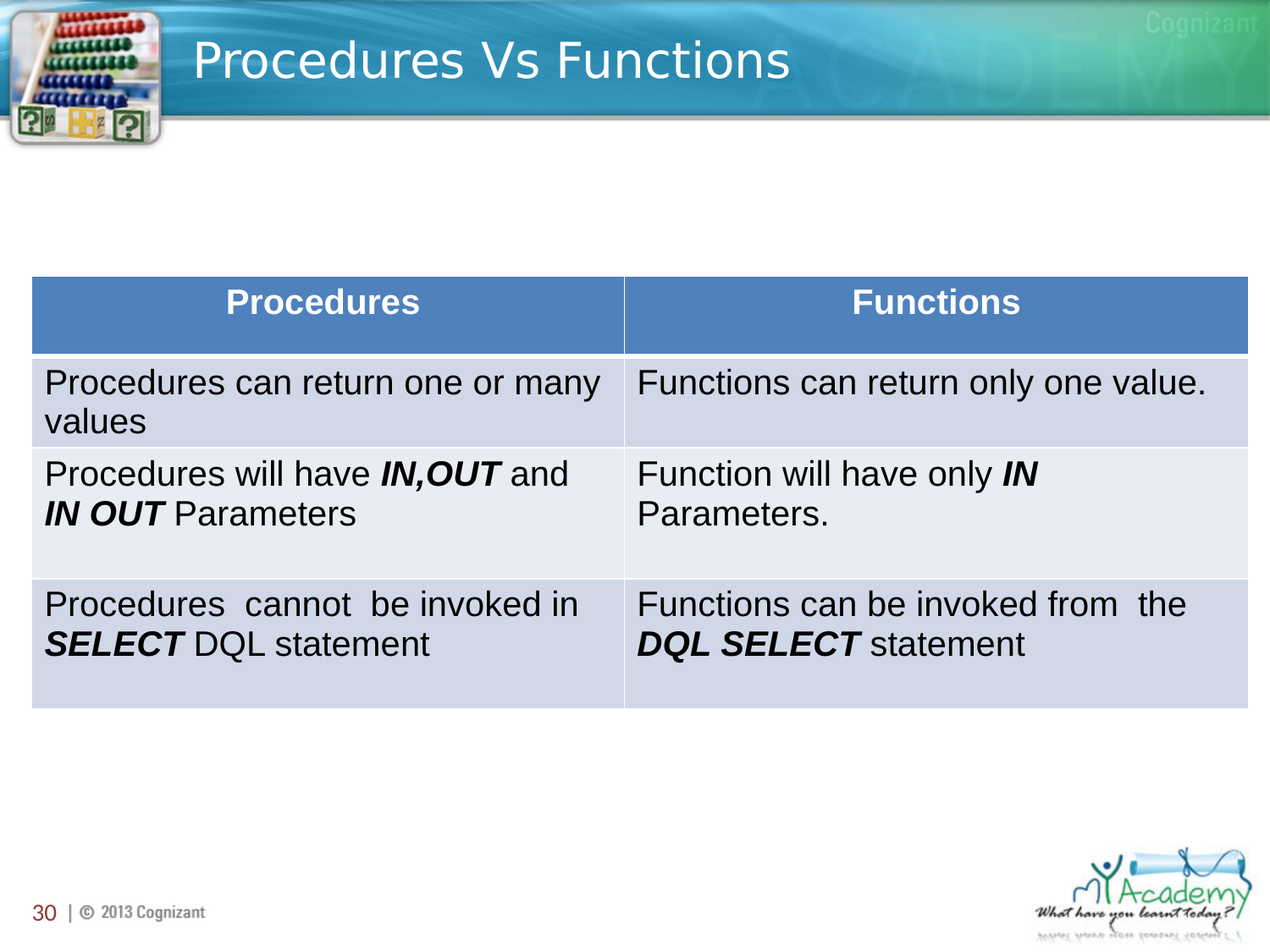

# Procedures Vs Functions
| Procedures | Functions |
| --- | --- |
| Procedures can return one or many values | Functions can return only one value. |
| Procedures will have IN,OUT and IN OUT Parameters | Function will have only IN Parameters. |
| Procedures cannot be invoked in SELECT DQL statement | Functions can be invoked from the DQL SELECT statement |
30